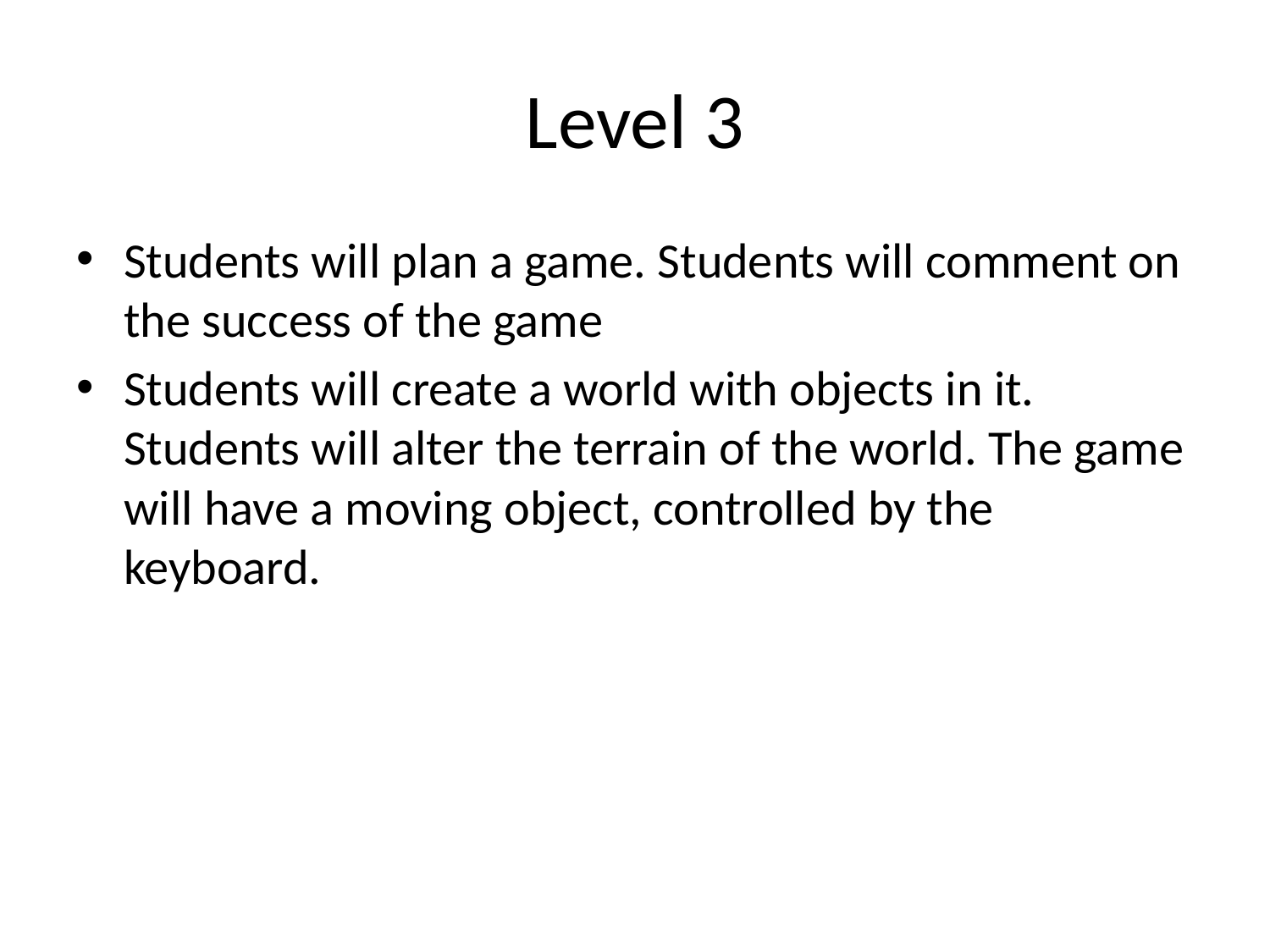

# Level 3
Students will plan a game. Students will comment on the success of the game
Students will create a world with objects in it. Students will alter the terrain of the world. The game will have a moving object, controlled by the keyboard.